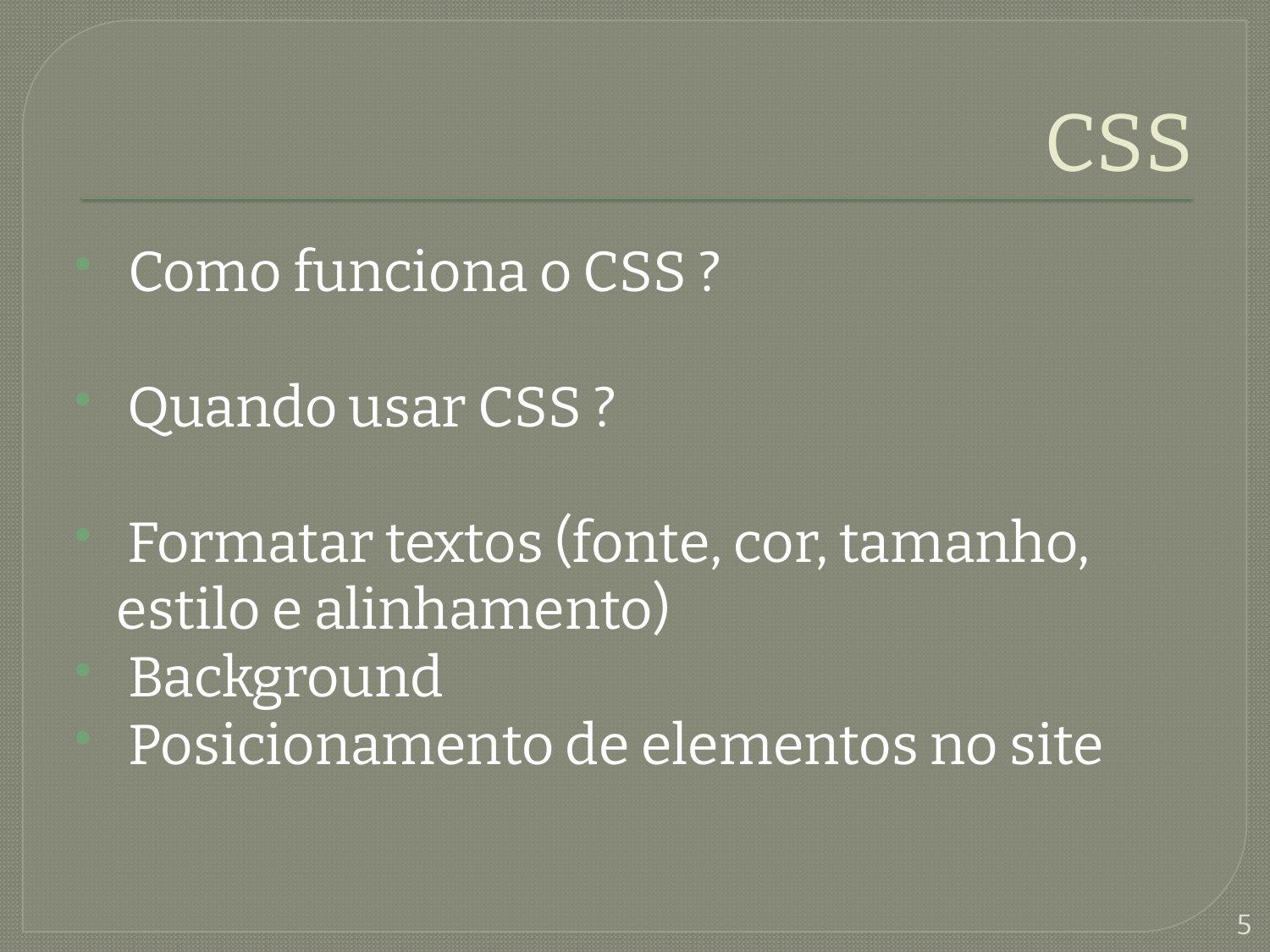

# CSS
 Como funciona o CSS ?

 Quando usar CSS ?

 Formatar textos (fonte, cor, tamanho, estilo e alinhamento)
 Background
 Posicionamento de elementos no site
5